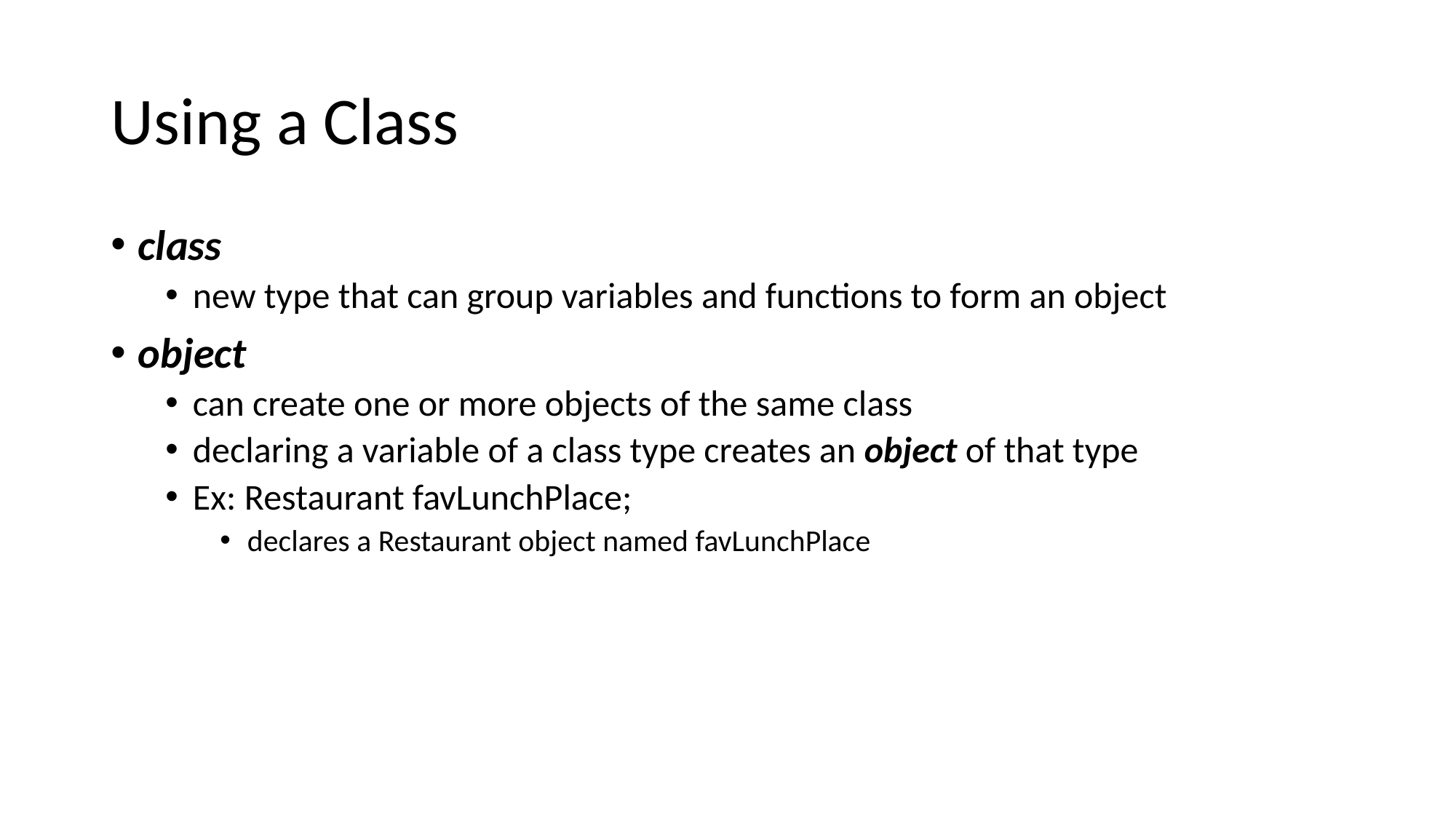

# Using a Class
class
new type that can group variables and functions to form an object
object
can create one or more objects of the same class
declaring a variable of a class type creates an object of that type
Ex: Restaurant favLunchPlace;
declares a Restaurant object named favLunchPlace